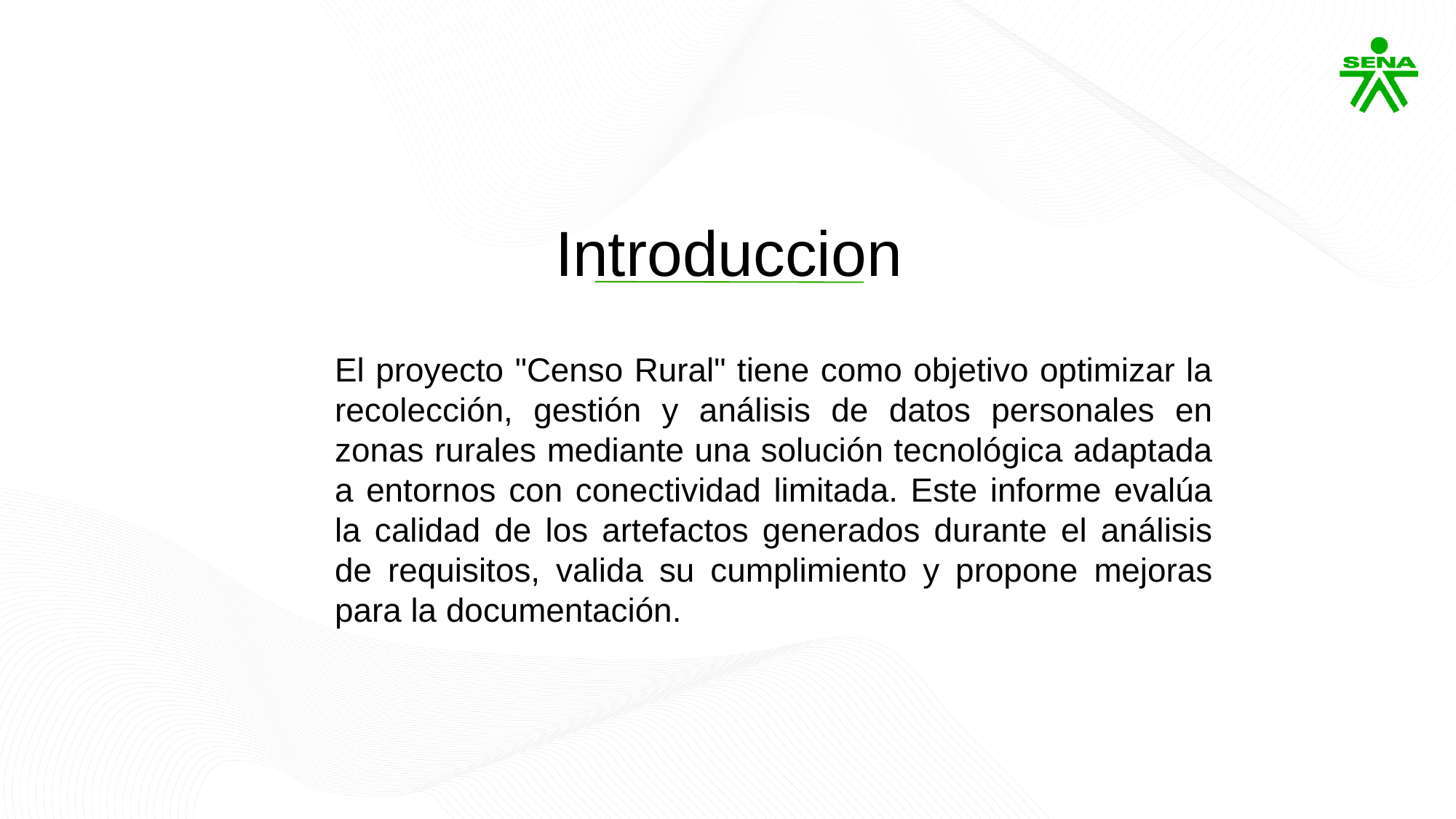

Introduccion

El proyecto "Censo Rural" tiene como objetivo optimizar la recolección, gestión y análisis de datos personales en zonas rurales mediante una solución tecnológica adaptada a entornos con conectividad limitada. Este informe evalúa la calidad de los artefactos generados durante el análisis de requisitos, valida su cumplimiento y propone mejoras para la documentación.